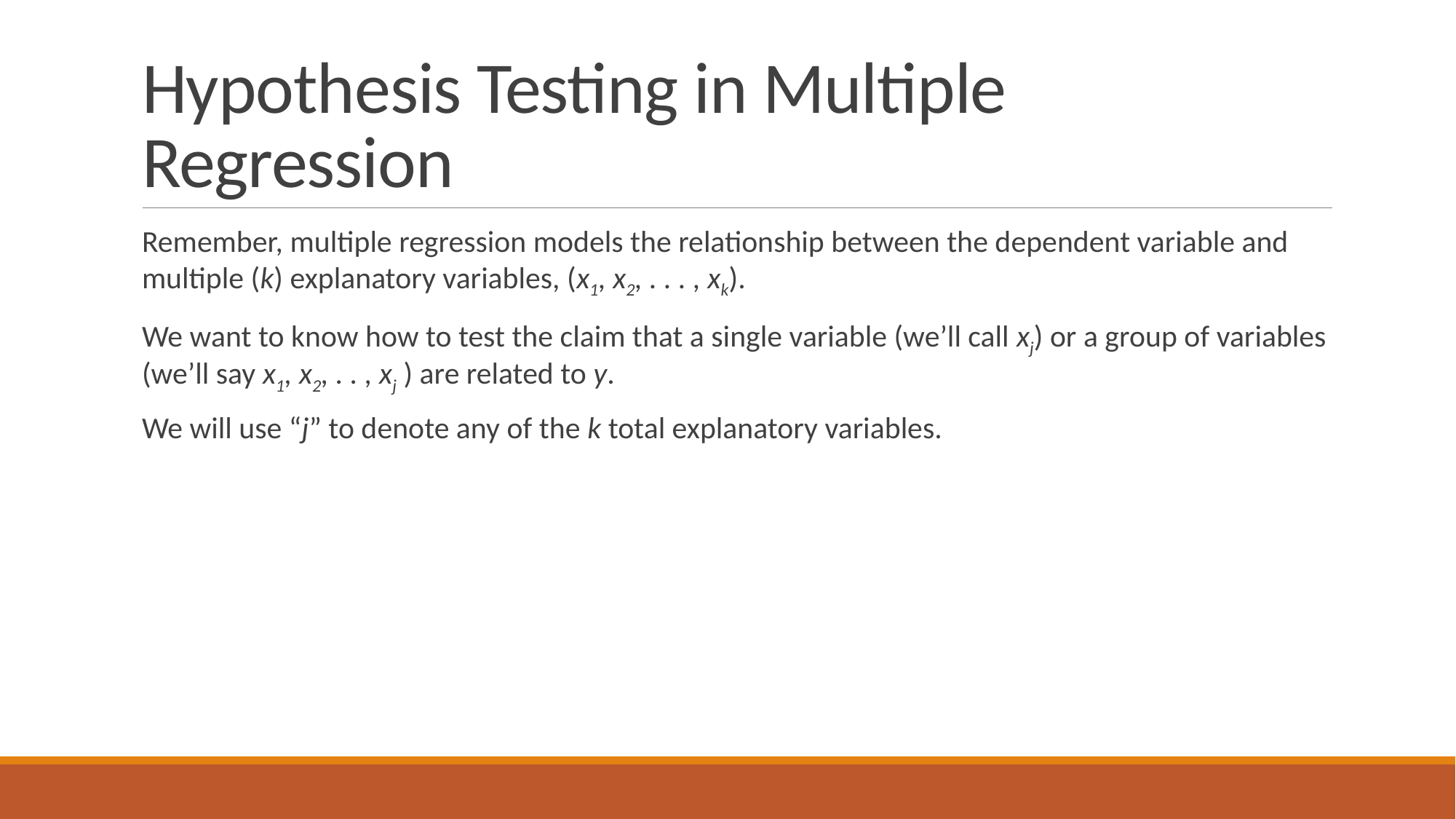

# Hypothesis Testing in Multiple Regression
Remember, multiple regression models the relationship between the dependent variable and multiple (k) explanatory variables, (x1, x2, . . . , xk).
We want to know how to test the claim that a single variable (we’ll call xj) or a group of variables (we’ll say x1, x2, . . , xj ) are related to y.
We will use “j” to denote any of the k total explanatory variables.